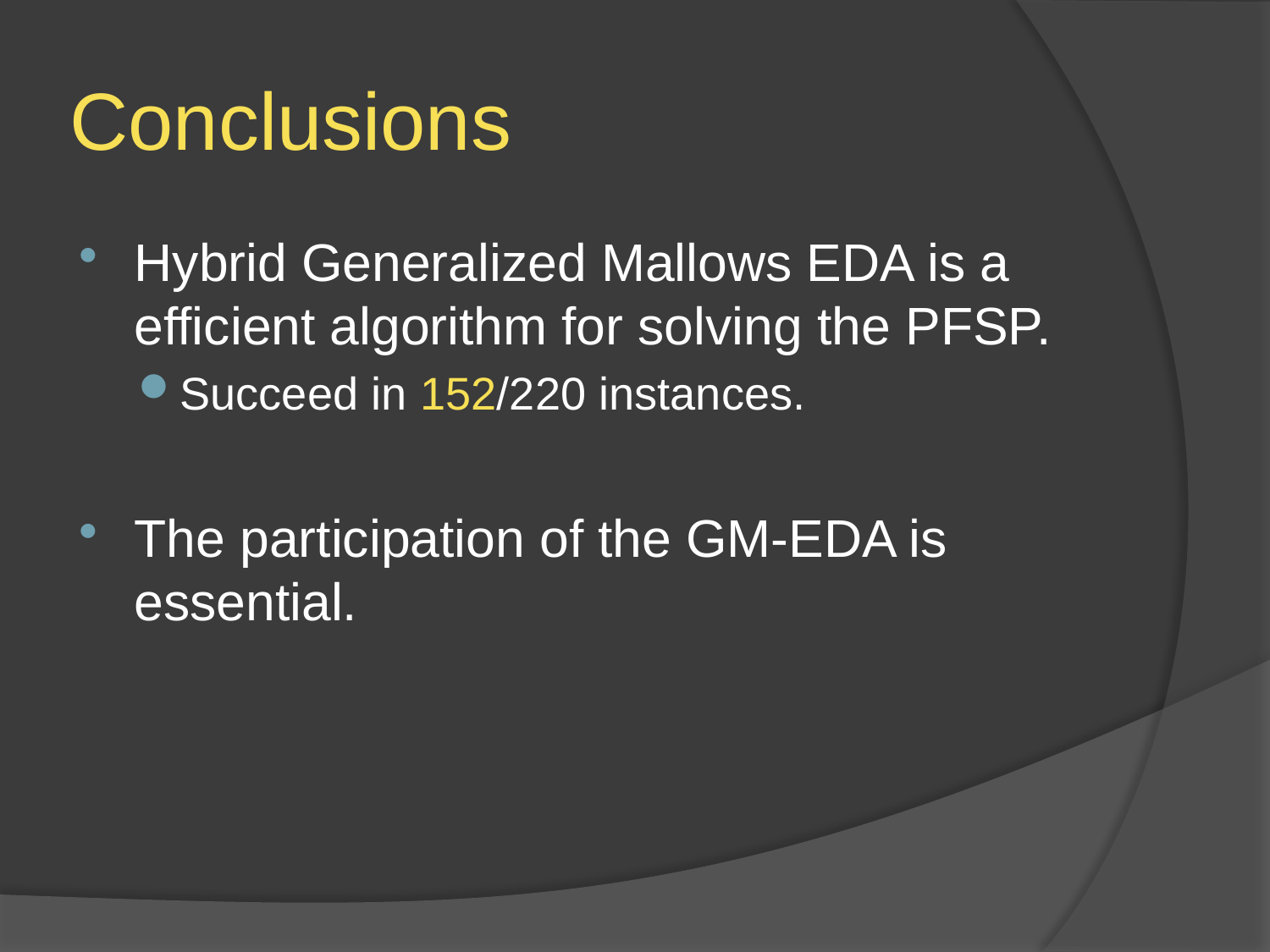

# Conclusions
Hybrid Generalized Mallows EDA is a efficient algorithm for solving the PFSP.
Succeed in 152/220 instances.

The participation of the GM-EDA is essential.